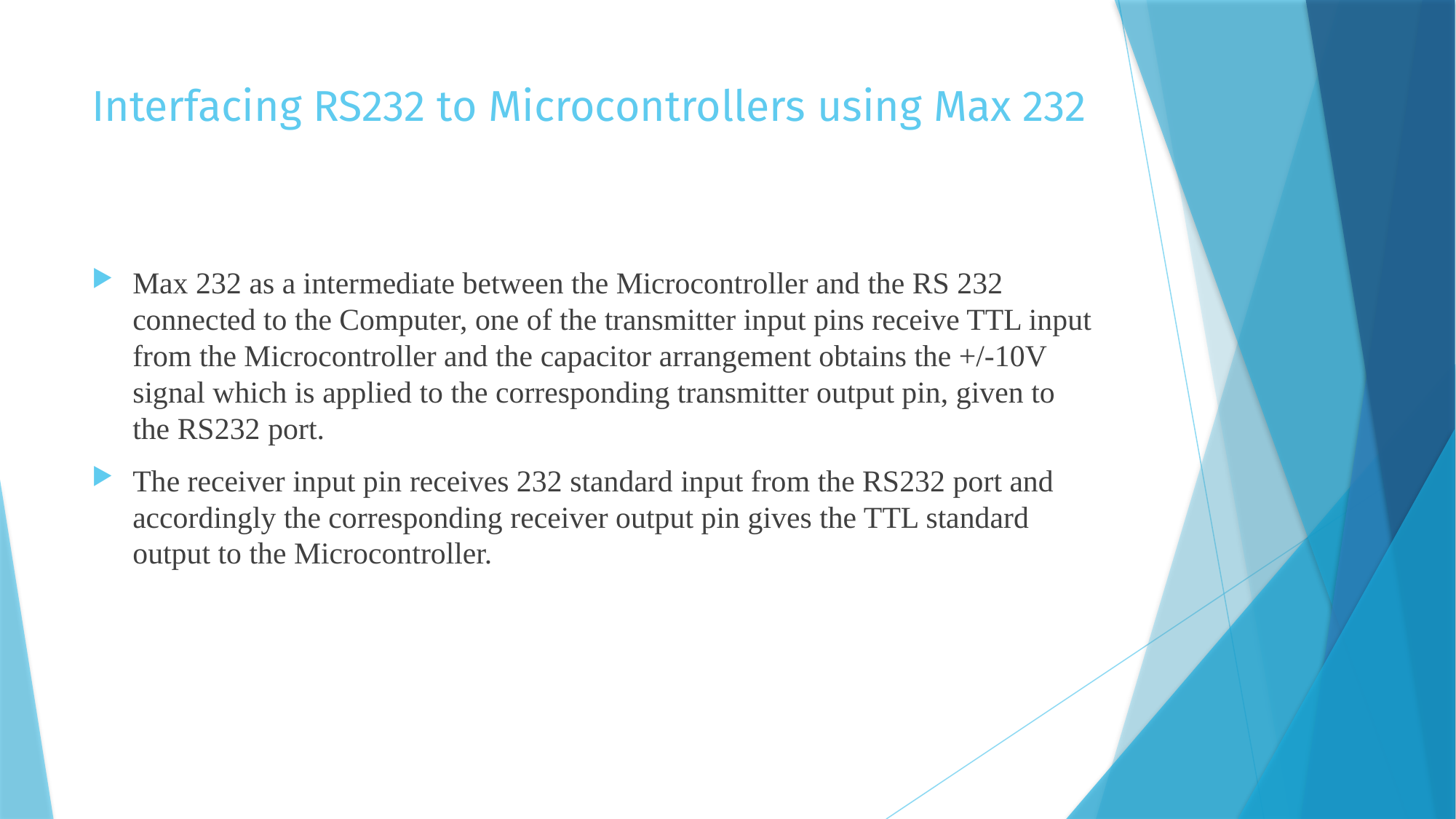

# Interfacing RS232 to Microcontrollers using Max 232
Max 232 as a intermediate between the Microcontroller and the RS 232 connected to the Computer, one of the transmitter input pins receive TTL input from the Microcontroller and the capacitor arrangement obtains the +/-10V signal which is applied to the corresponding transmitter output pin, given to the RS232 port.
The receiver input pin receives 232 standard input from the RS232 port and accordingly the corresponding receiver output pin gives the TTL standard output to the Microcontroller.